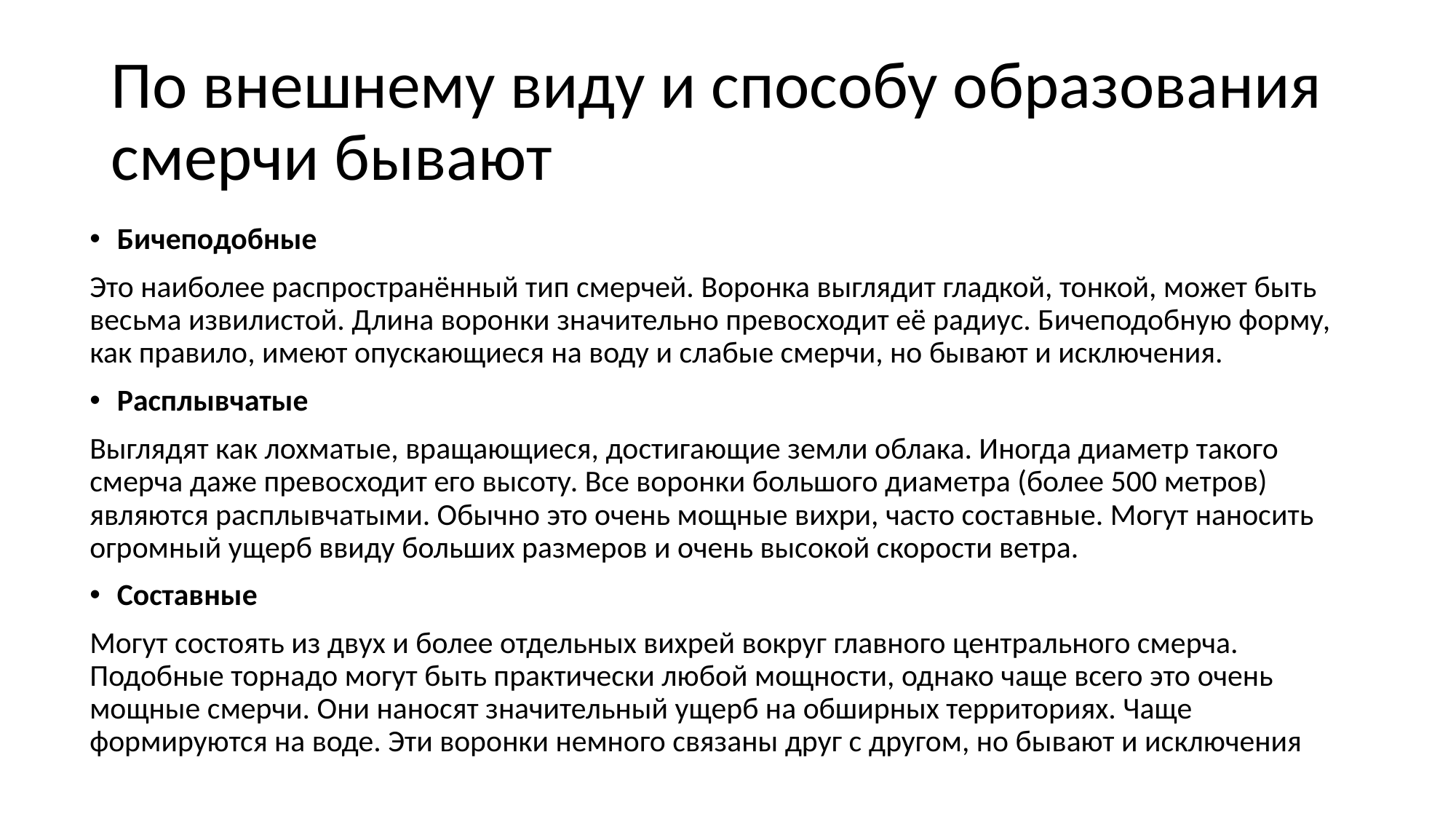

# По внешнему виду и способу образования смерчи бывают
Бичеподобные
Это наиболее распространённый тип смерчей. Воронка выглядит гладкой, тонкой, может быть весьма извилистой. Длина воронки значительно превосходит её радиус. Бичеподобную форму, как правило, имеют опускающиеся на воду и слабые смерчи, но бывают и исключения.
Расплывчатые
Выглядят как лохматые, вращающиеся, достигающие земли облака. Иногда диаметр такого смерча даже превосходит его высоту. Все воронки большого диаметра (более 500 метров) являются расплывчатыми. Обычно это очень мощные вихри, часто составные. Могут наносить огромный ущерб ввиду больших размеров и очень высокой скорости ветра.
Составные
Могут состоять из двух и более отдельных вихрей вокруг главного центрального смерча. Подобные торнадо могут быть практически любой мощности, однако чаще всего это очень мощные смерчи. Они наносят значительный ущерб на обширных территориях. Чаще формируются на воде. Эти воронки немного связаны друг с другом, но бывают и исключения